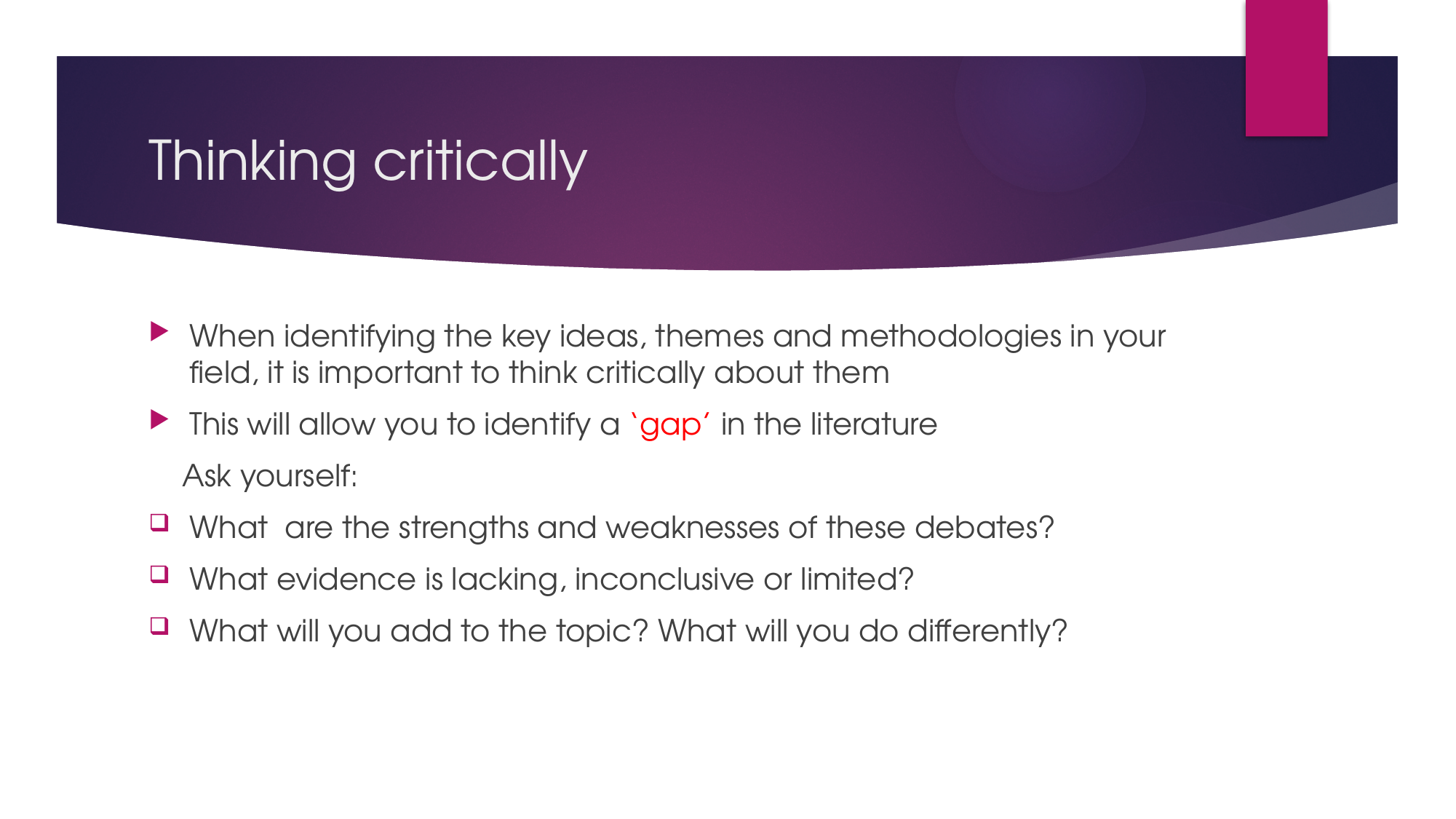

# Thinking critically
When identifying the key ideas, themes and methodologies in your field, it is important to think critically about them
This will allow you to identify a ‘gap’ in the literature
    Ask yourself:
What  are the strengths and weaknesses of these debates?
What evidence is lacking, inconclusive or limited?
What will you add to the topic? What will you do differently?